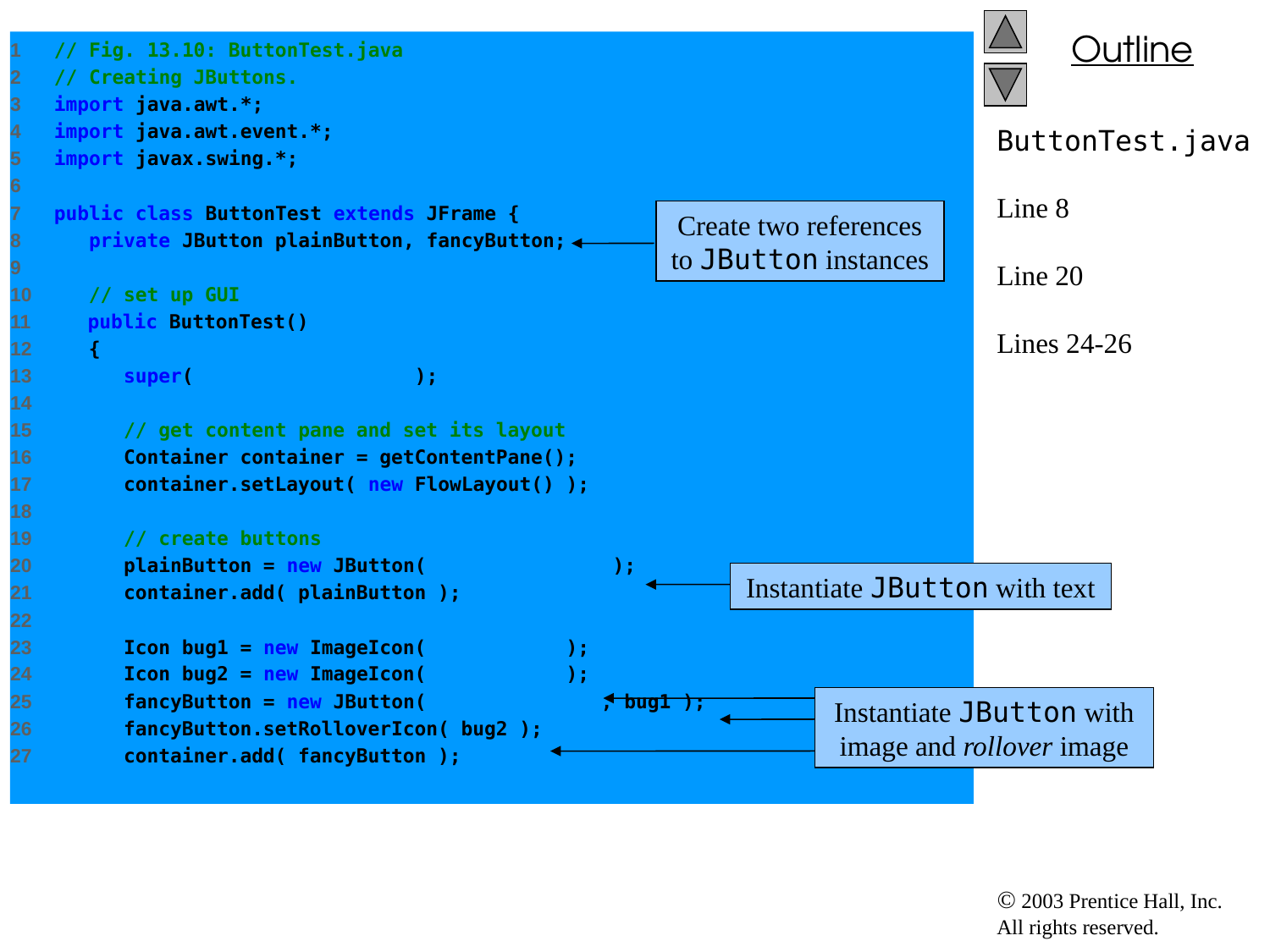

25
1      // Fig. 13.10: ButtonTest.java
2      // Creating JButtons.
3      import java.awt.*;
4      import java.awt.event.*;
5      import javax.swing.*;
6
7      public class ButtonTest extends JFrame {
8         private JButton plainButton, fancyButton;
9
10       // set up GUI
11       public ButtonTest()
12       {
13          super( "Testing Buttons" );
14
15          // get content pane and set its layout
16          Container container = getContentPane();
17          container.setLayout( new FlowLayout() );
18
19          // create buttons
20          plainButton = new JButton( "Plain Button" );
21          container.add( plainButton );
22
23          Icon bug1 = new ImageIcon( "bug1.gif" );
24          Icon bug2 = new ImageIcon( "bug2.gif" );
25          fancyButton = new JButton( "Fancy Button", bug1 );
26          fancyButton.setRolloverIcon( bug2 );
27          container.add( fancyButton );

# ButtonTest.java Line 8 Line 20 Lines 24-26
Create two references to JButton instances

Instantiate JButton with text

Instantiate JButton with image and rollover image